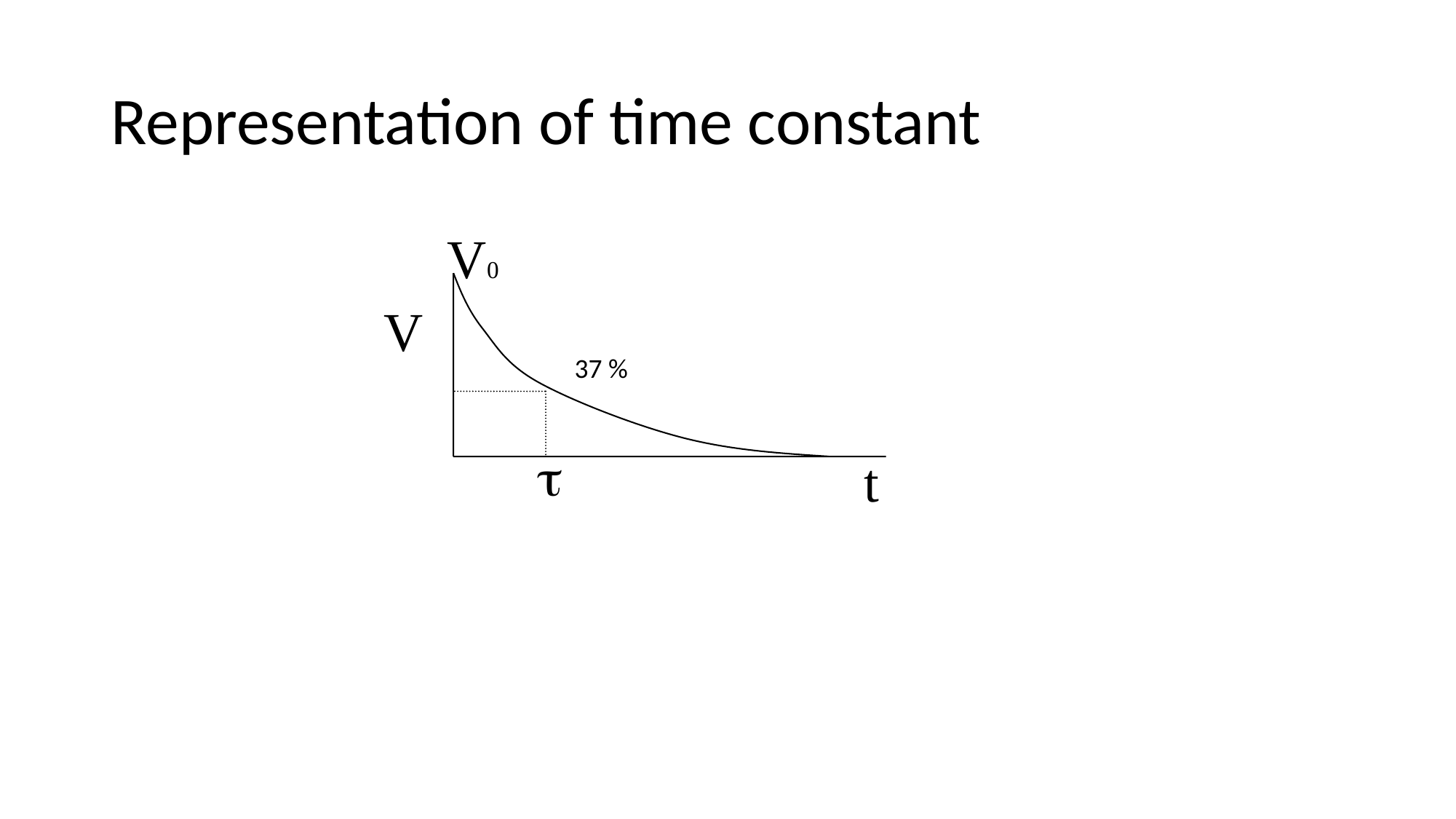

# Representation of time constant
V0

V

τ
t

37 %